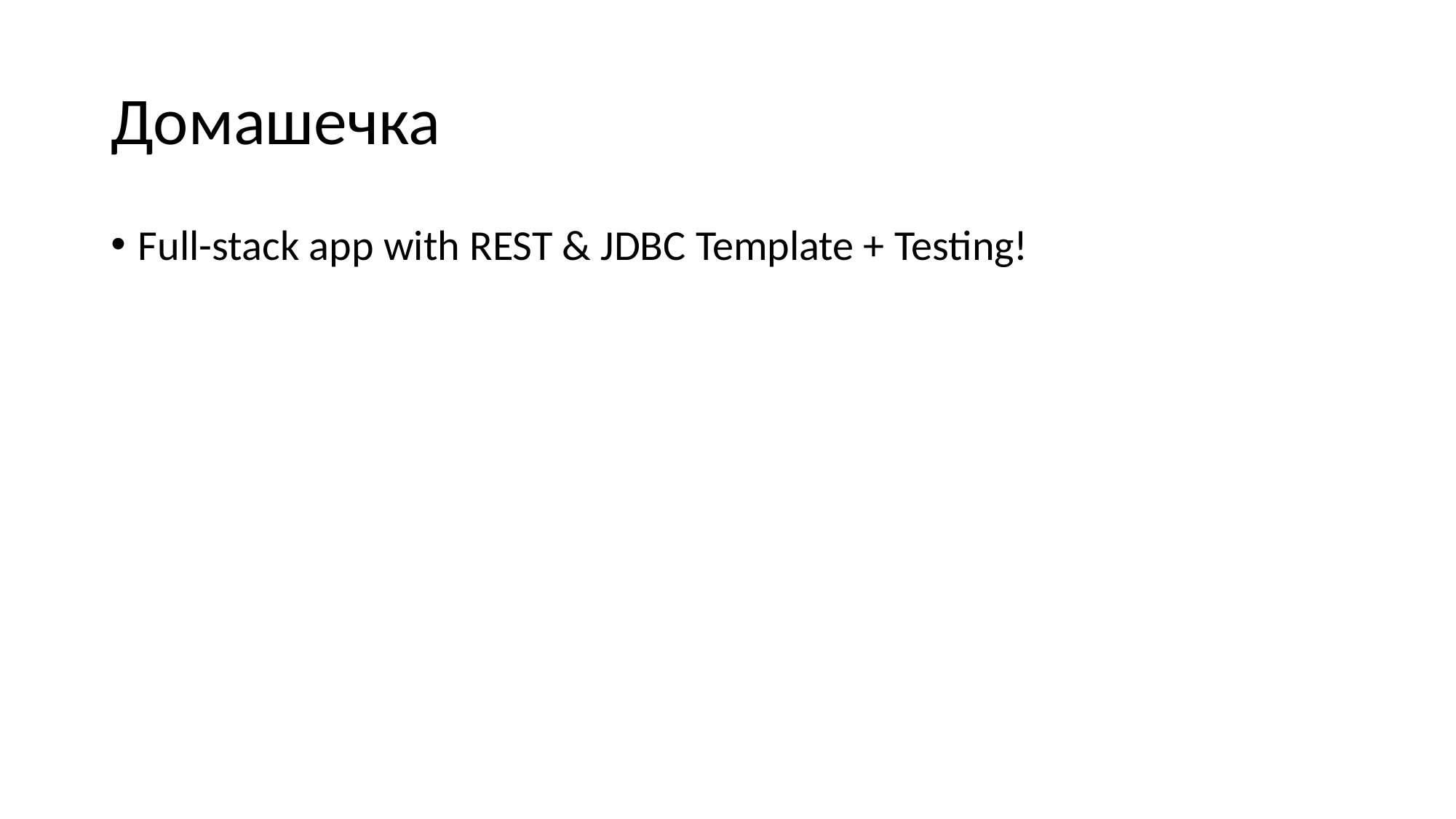

# Домашечка
Full-stack app with REST & JDBC Template + Testing!